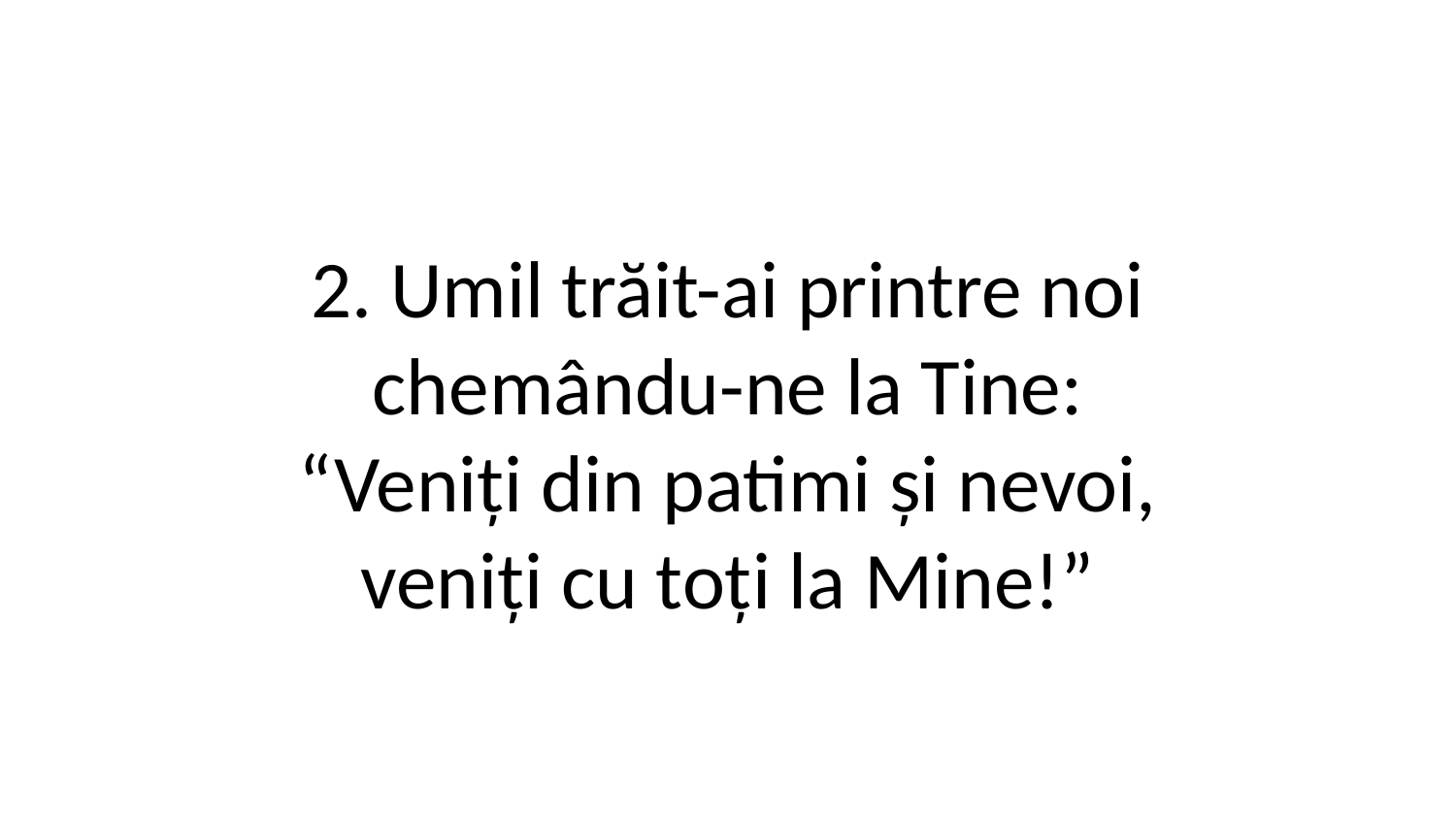

2. Umil trăit-ai printre noi
chemându-ne la Tine:
“Veniți din patimi și nevoi,
veniți cu toți la Mine!”